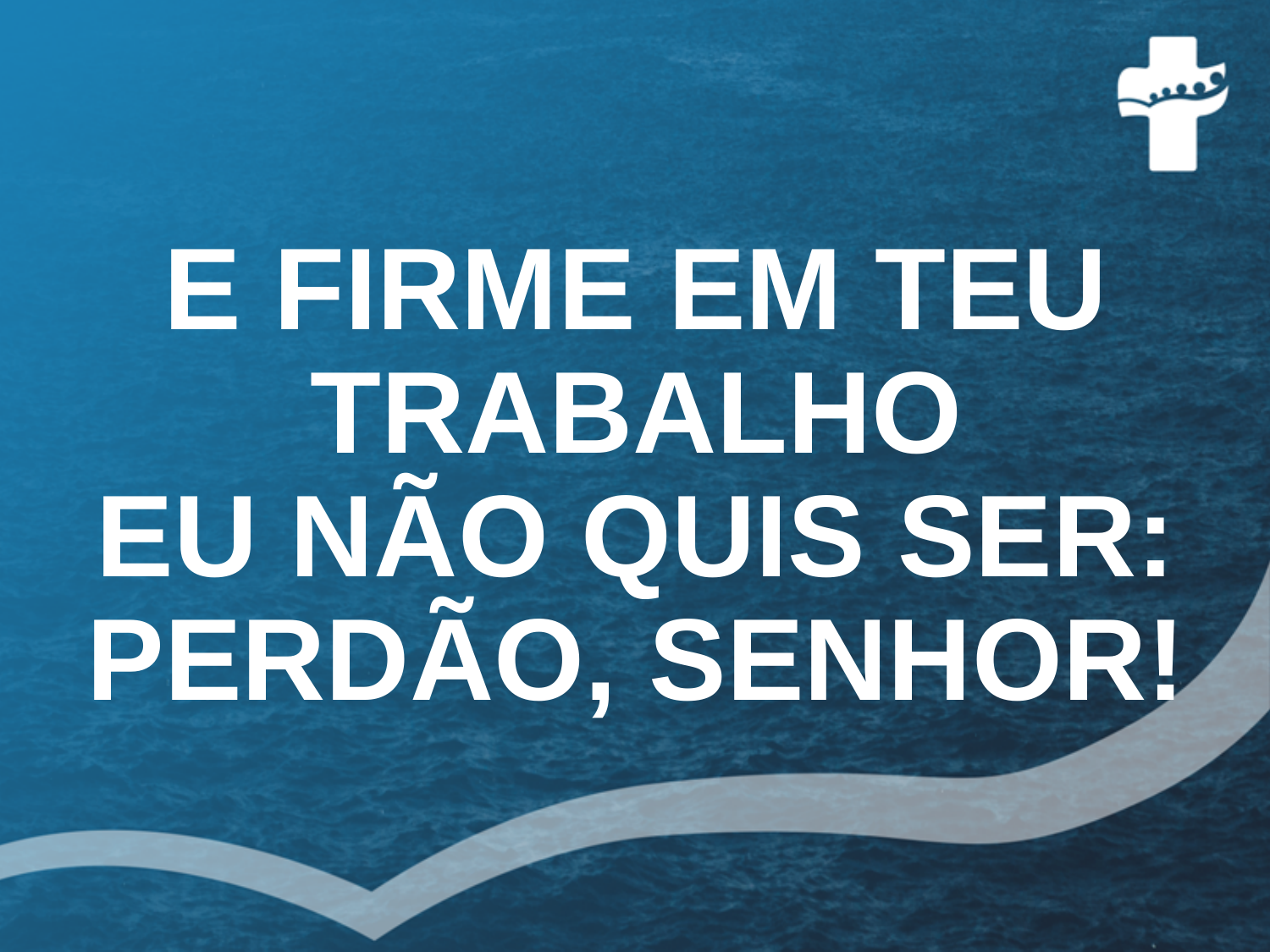

# E FIRME EM TEU TRABALHO EU NÃO QUIS SER: PERDÃO, SENHOR!